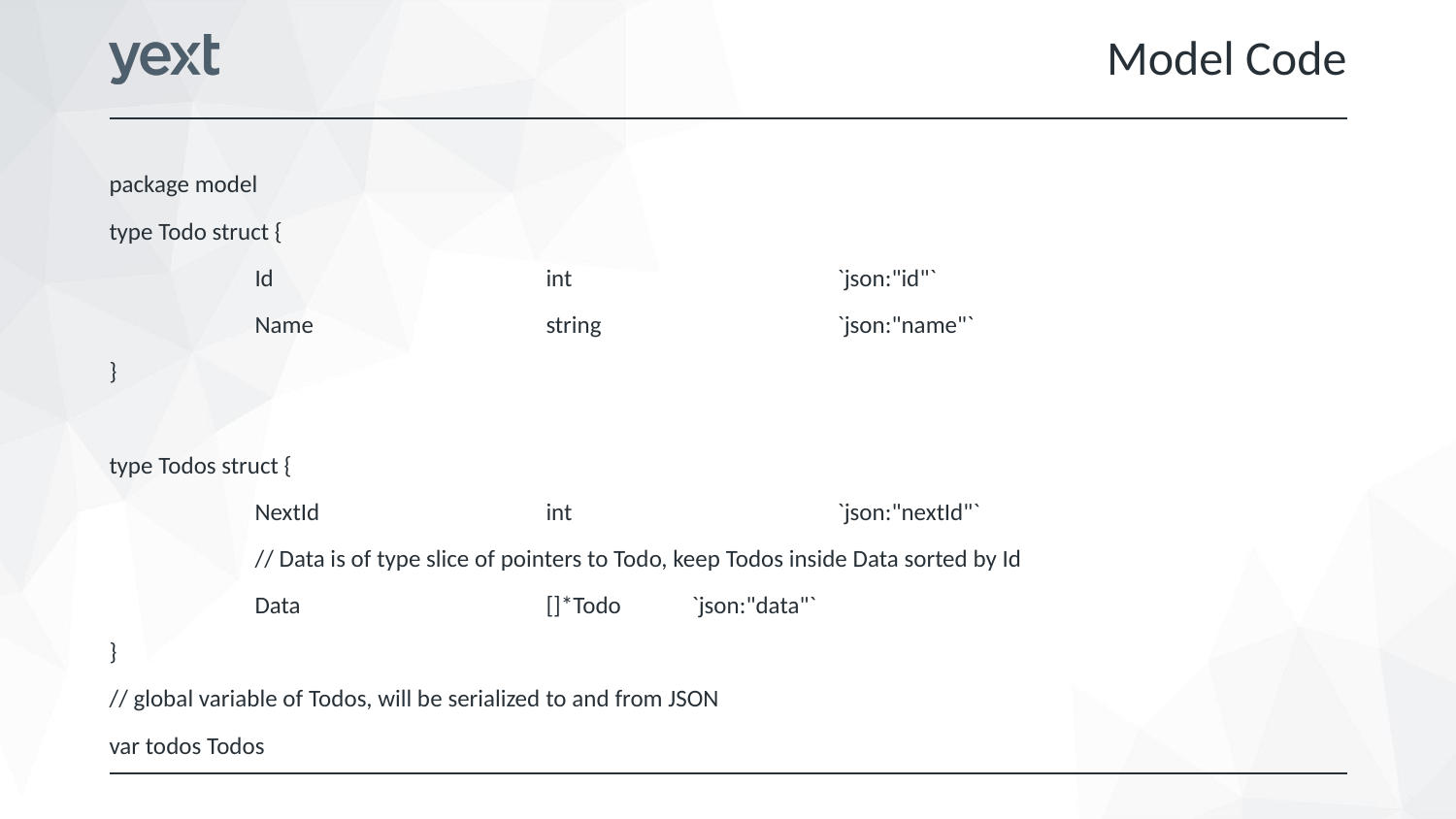

Model Code
package model
type Todo struct {
	Id   		int    		`json:"id"`
	Name 		string 		`json:"name"`
}

type Todos struct {
	NextId 		int     		`json:"nextId"`
	// Data is of type slice of pointers to Todo, keep Todos inside Data sorted by Id
	Data   		[]*Todo 	`json:"data"`
}
// global variable of Todos, will be serialized to and from JSON
var todos Todos